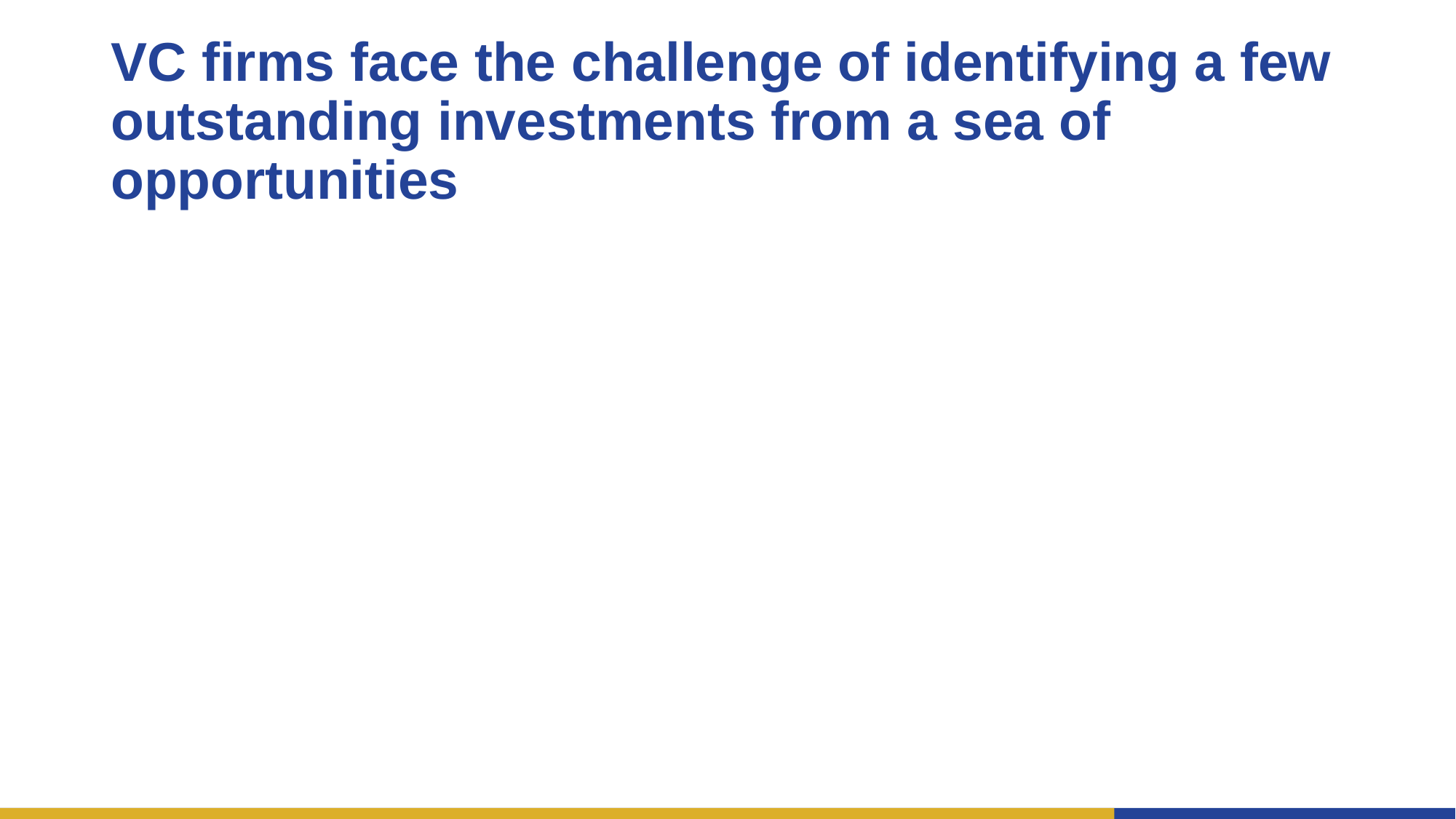

# VC firms face the challenge of identifying a few outstanding investments from a sea of opportunities